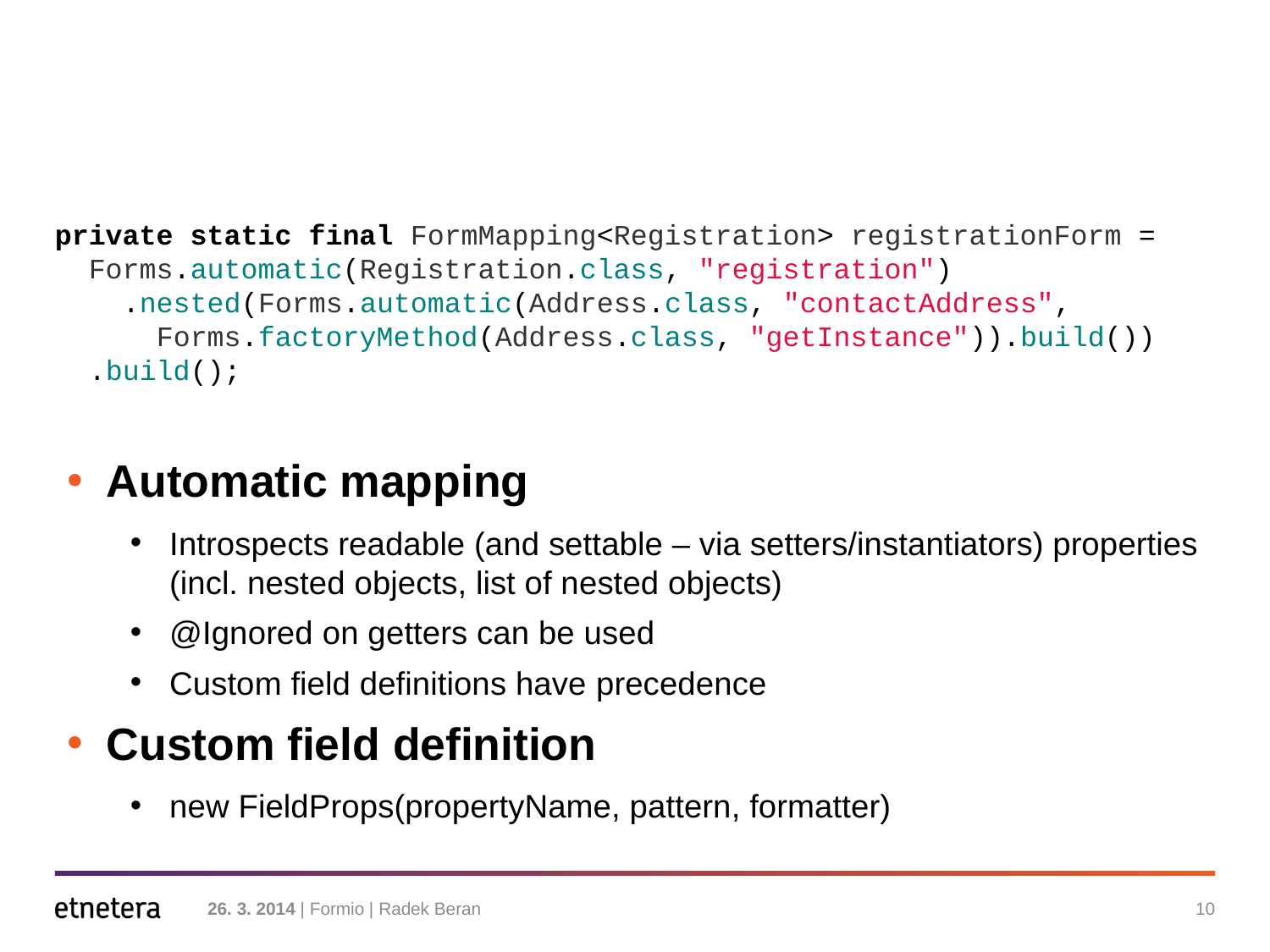

# Form definition (2)
Or equivalent automatic one
private static final FormMapping<Registration> registrationForm =
  Forms.automatic(Registration.class, "registration")
    .nested(Forms.automatic(Address.class, "contactAddress",
      Forms.factoryMethod(Address.class, "getInstance")).build())
  .build();
Automatic mapping
Introspects readable (and settable – via setters/instantiators) properties (incl. nested objects, list of nested objects)
@Ignored on getters can be used
Custom field definitions have precedence
Custom field definition
new FieldProps(propertyName, pattern, formatter)

26. 3. 2014 | Formio | Radek Beran
10